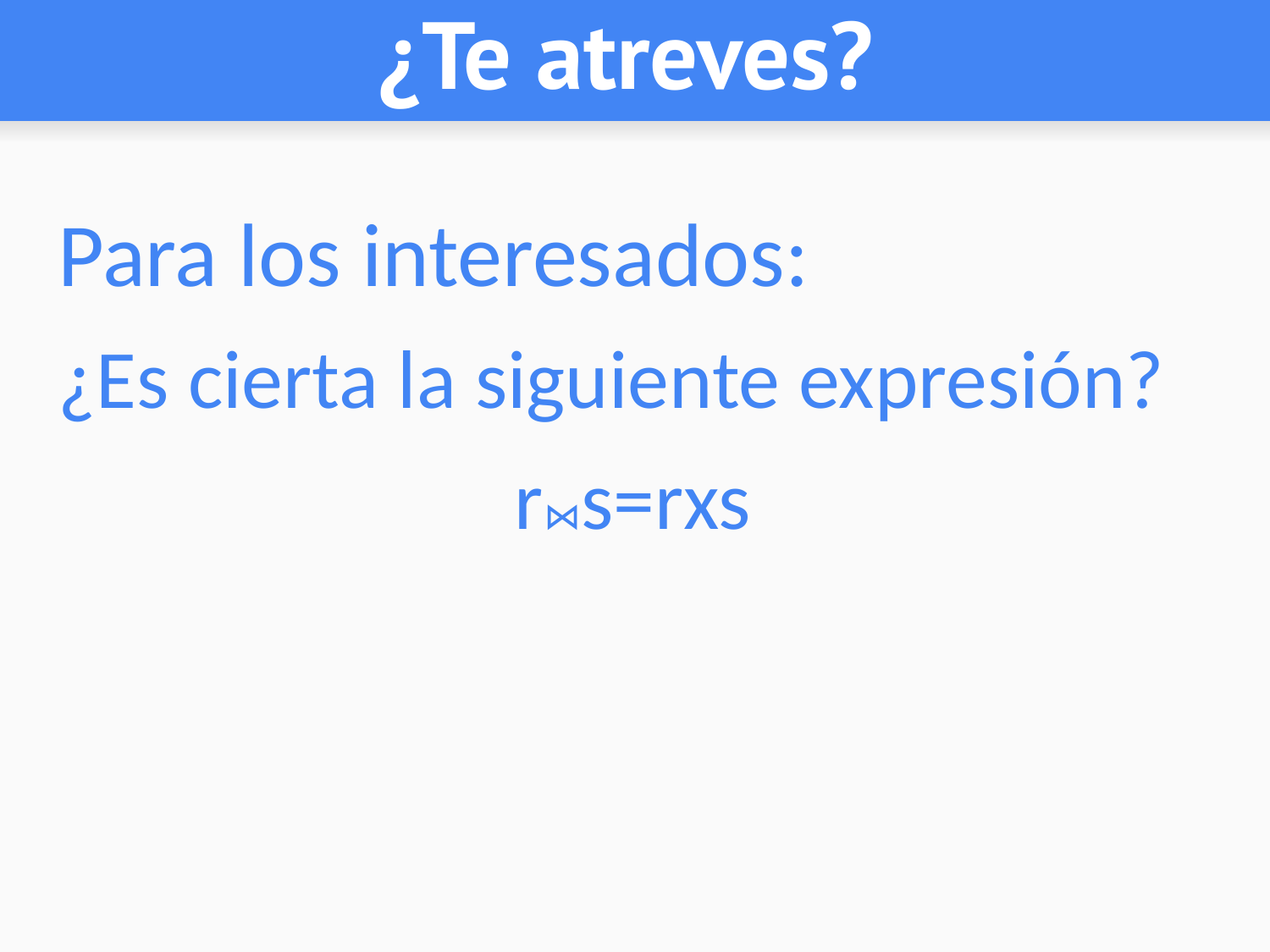

# ¿Te atreves?

Para los interesados:
¿Es cierta la siguiente expresión?
r⋈s=rxs